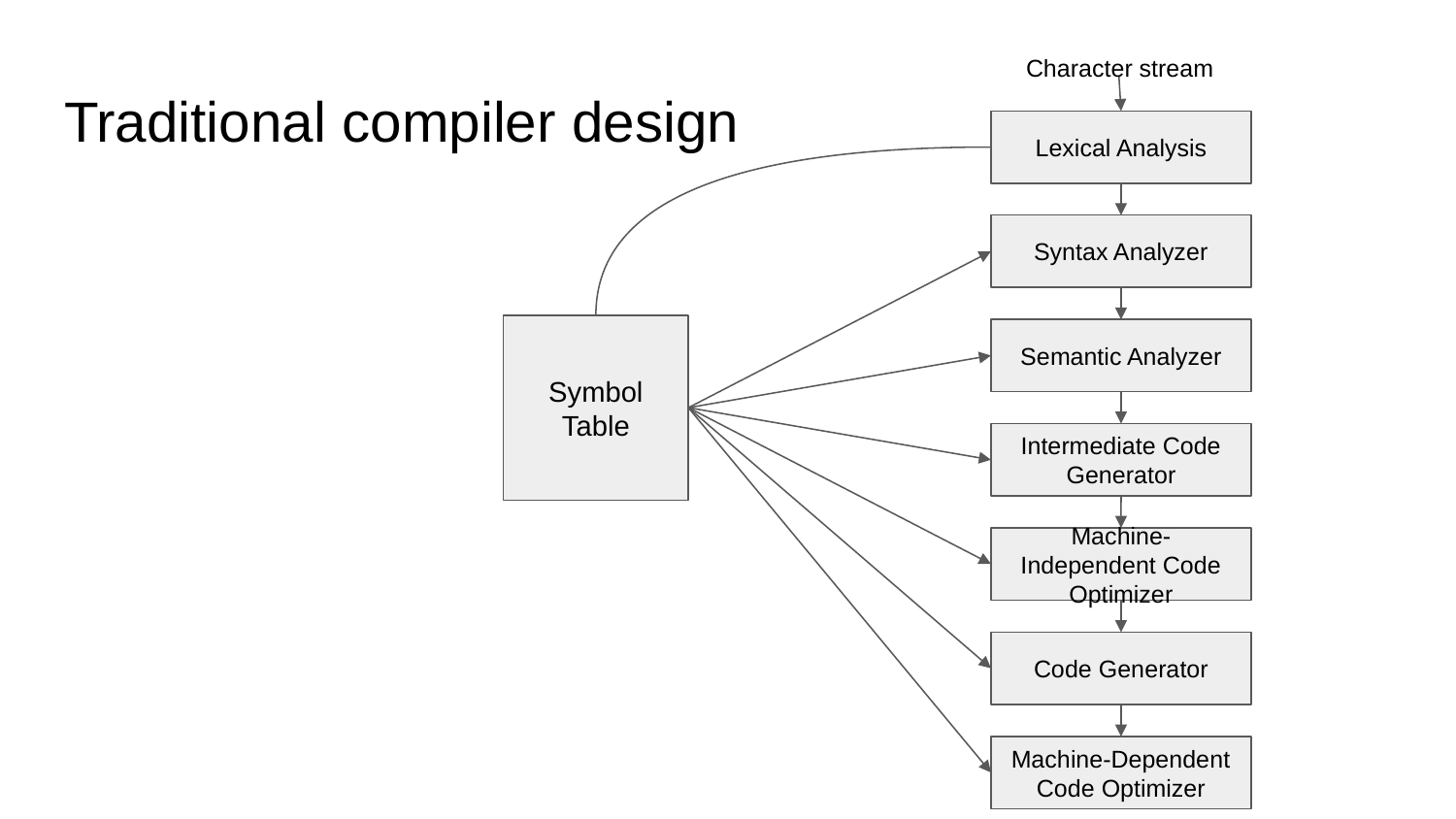

Character stream
# Traditional compiler design
Lexical Analysis

Syntax Analyzer
Symbol Table
Semantic Analyzer
Intermediate Code Generator
Machine-Independent Code Optimizer
Code Generator
Machine-Dependent Code Optimizer